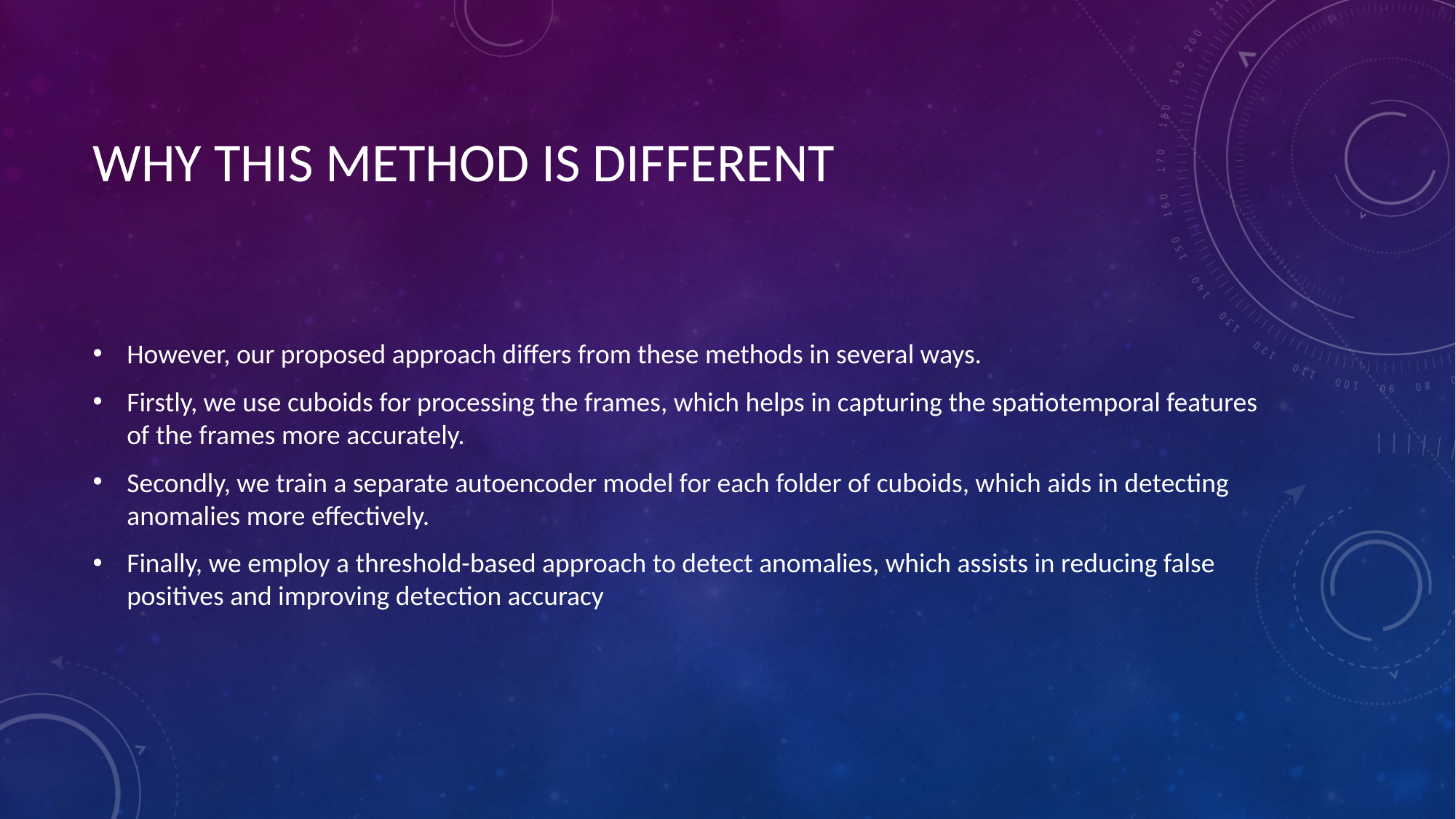

# WHY THIS METHOD IS DIFFERENT
However, our proposed approach differs from these methods in several ways.
Firstly, we use cuboids for processing the frames, which helps in capturing the spatiotemporal features of the frames more accurately.
Secondly, we train a separate autoencoder model for each folder of cuboids, which aids in detecting anomalies more effectively.
Finally, we employ a threshold-based approach to detect anomalies, which assists in reducing false positives and improving detection accuracy